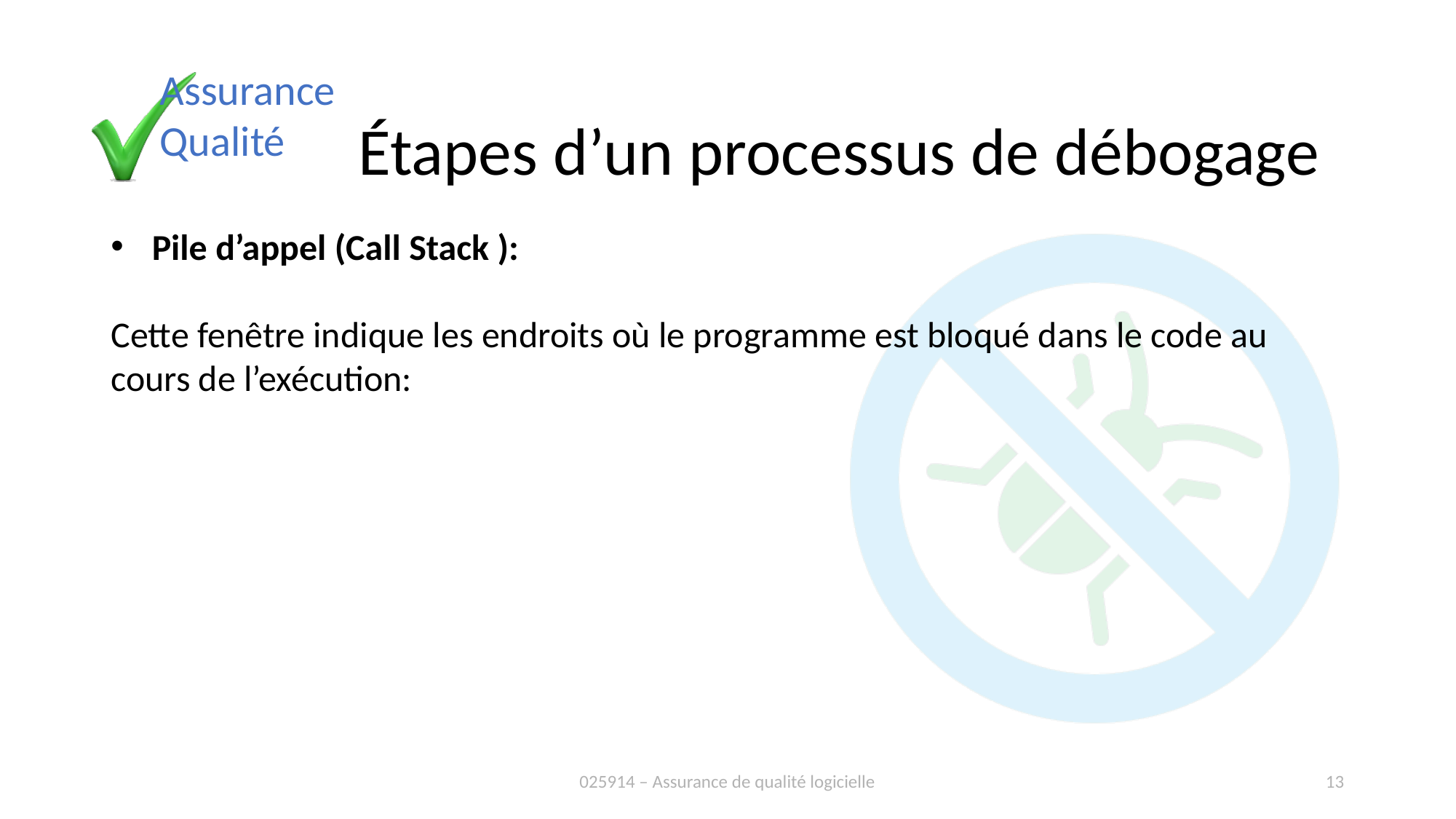

# Étapes d’un processus de débogage
Pile d’appel (Call Stack ):

Cette fenêtre indique les endroits où le programme est bloqué dans le code au cours de l’exécution:

025914 – Assurance de qualité logicielle
13